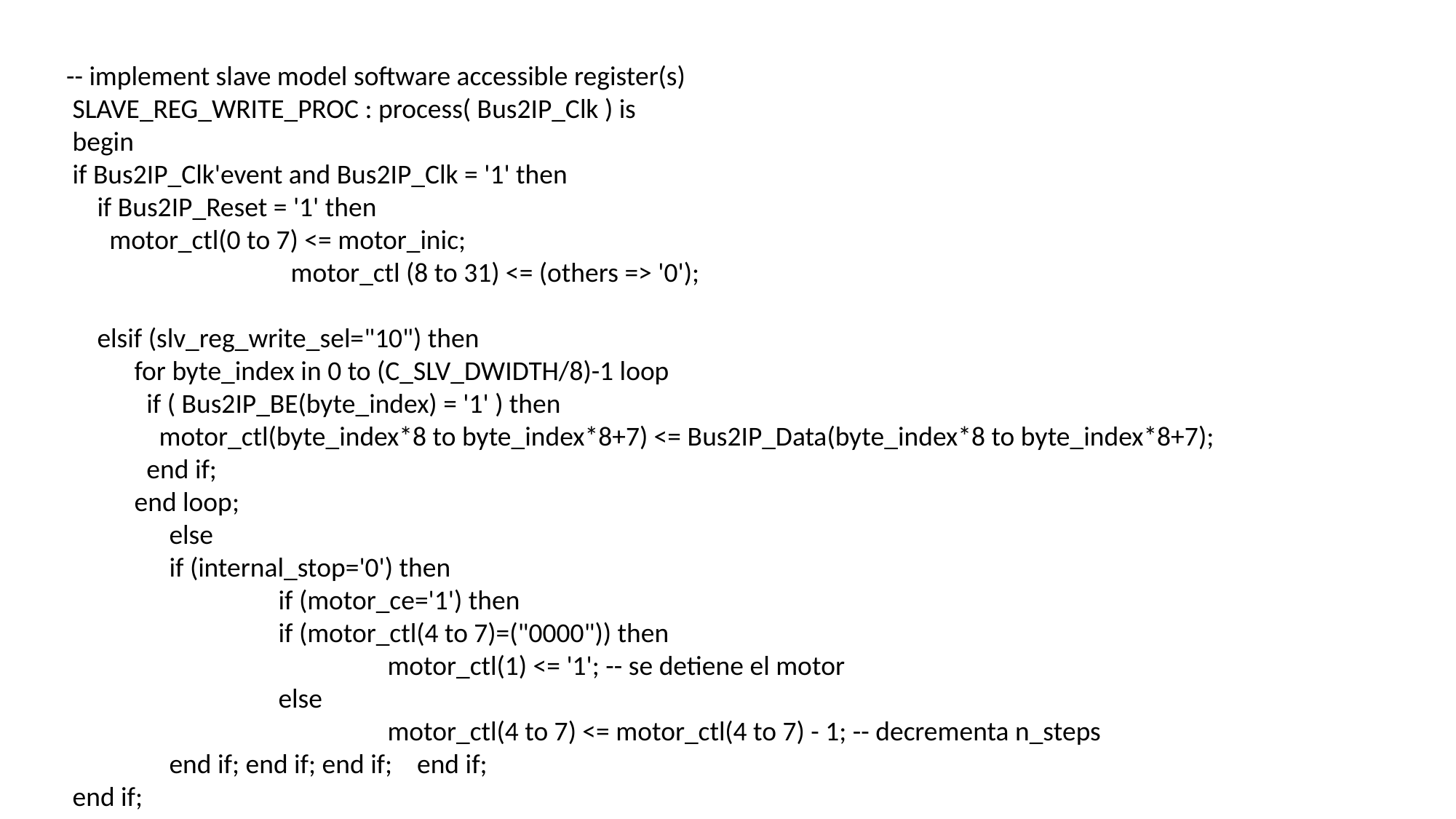

-- implement slave model software accessible register(s)
  SLAVE_REG_WRITE_PROC : process( Bus2IP_Clk ) is
  begin
  if Bus2IP_Clk'event and Bus2IP_Clk = '1' then
      if Bus2IP_Reset = '1' then
        motor_ctl(0 to 7) <= motor_inic;
		  motor_ctl (8 to 31) <= (others => '0');

      elsif (slv_reg_write_sel="10") then
            for byte_index in 0 to (C_SLV_DWIDTH/8)-1 loop
              if ( Bus2IP_BE(byte_index) = '1' ) then
                motor_ctl(byte_index*8 to byte_index*8+7) <= Bus2IP_Data(byte_index*8 to byte_index*8+7);
              end if;
            end loop;
	else
	if (internal_stop='0') then
		if (motor_ce='1') then
		if (motor_ctl(4 to 7)=("0000")) then
			motor_ctl(1) <= '1'; -- se detiene el motor
		else
			motor_ctl(4 to 7) <= motor_ctl(4 to 7) - 1; -- decrementa n_steps
	end if; end if; end if;    end if;
  end if;